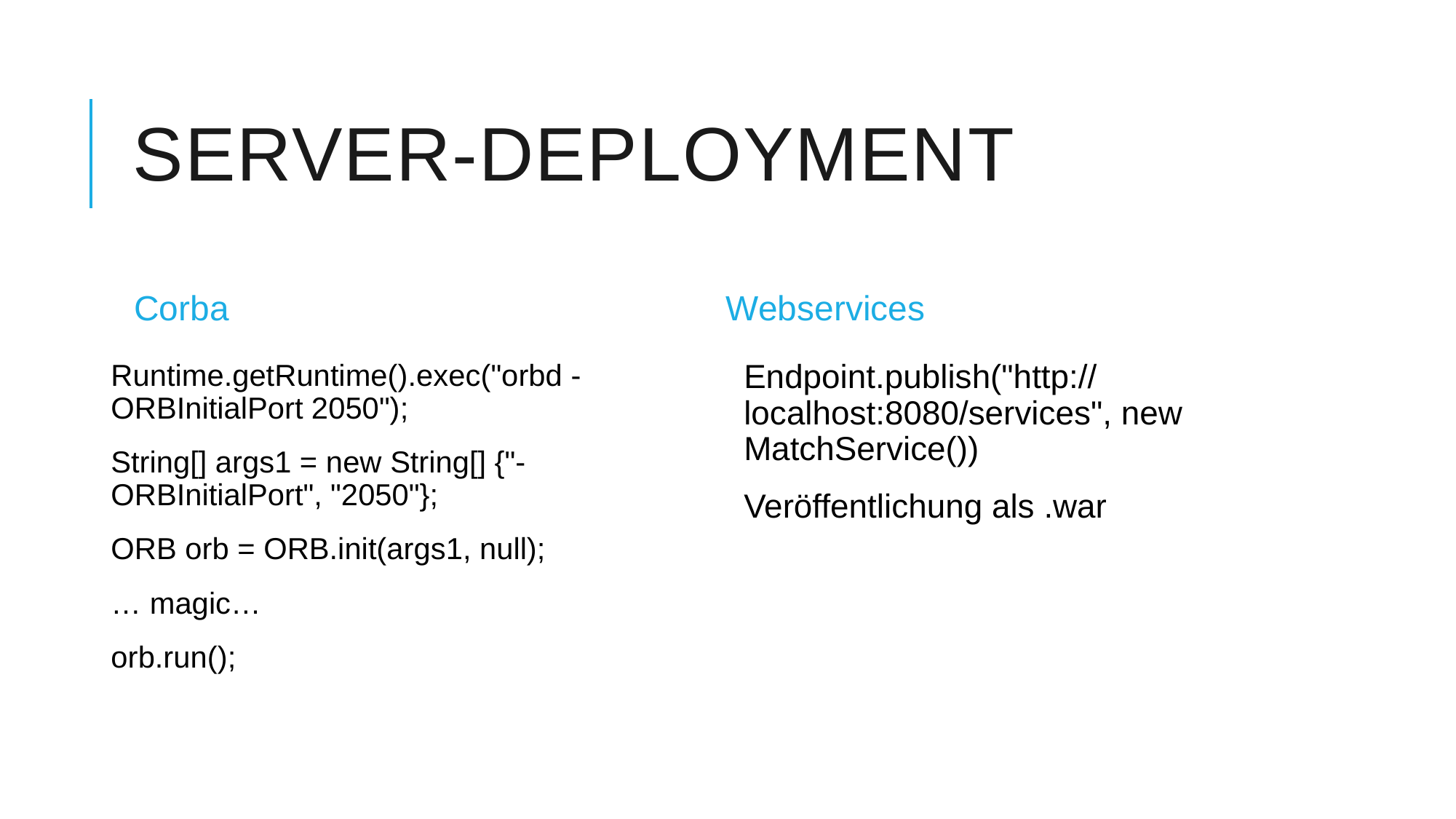

# Server-Deployment
Corba
Webservices
Runtime.getRuntime().exec("orbd -ORBInitialPort 2050");
String[] args1 = new String[] {"-ORBInitialPort", "2050"};
ORB orb = ORB.init(args1, null);
… magic…
orb.run();
Endpoint.publish("http://localhost:8080/services", new MatchService())
Veröffentlichung als .war